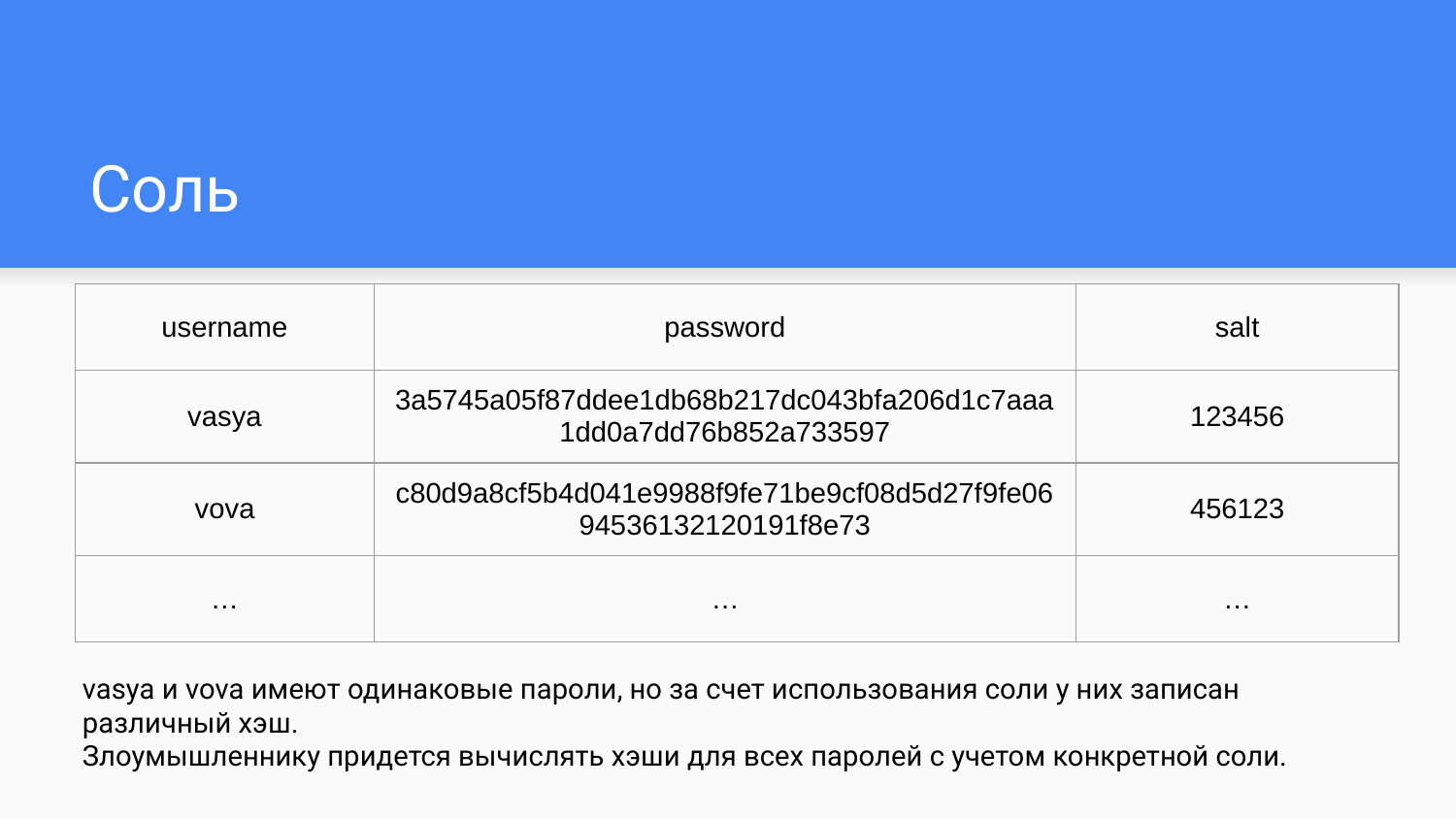

# Соль
| username | password | salt |
| --- | --- | --- |
| vasya | 3a5745a05f87ddee1db68b217dc043bfa206d1c7aaa1dd0a7dd76b852a733597 | 123456 |
| vova | c80d9a8cf5b4d041e9988f9fe71be9cf08d5d27f9fe0694536132120191f8e73 | 456123 |
| … | … | … |
vasya и vova имеют одинаковые пароли, но за счет использования соли у них записан различный хэш.
Злоумышленнику придется вычислять хэши для всех паролей с учетом конкретной соли.